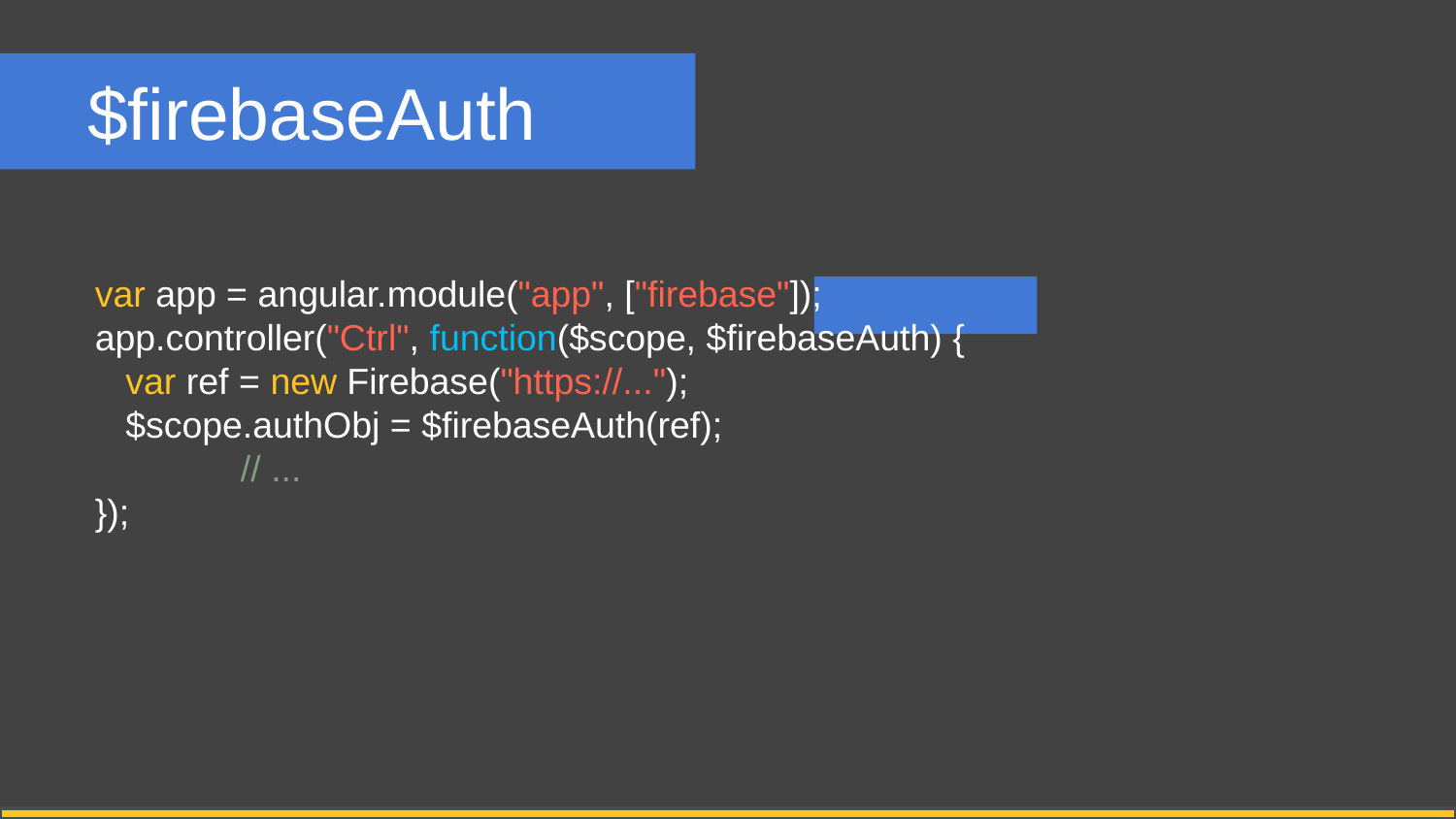

# $firebaseAuth

var app = angular.module("app", ["firebase"]);
app.controller("Ctrl", function($scope, $firebaseAuth) {
   var ref = new Firebase("https://...");
   $scope.authObj = $firebaseAuth(ref);
	// ...
});